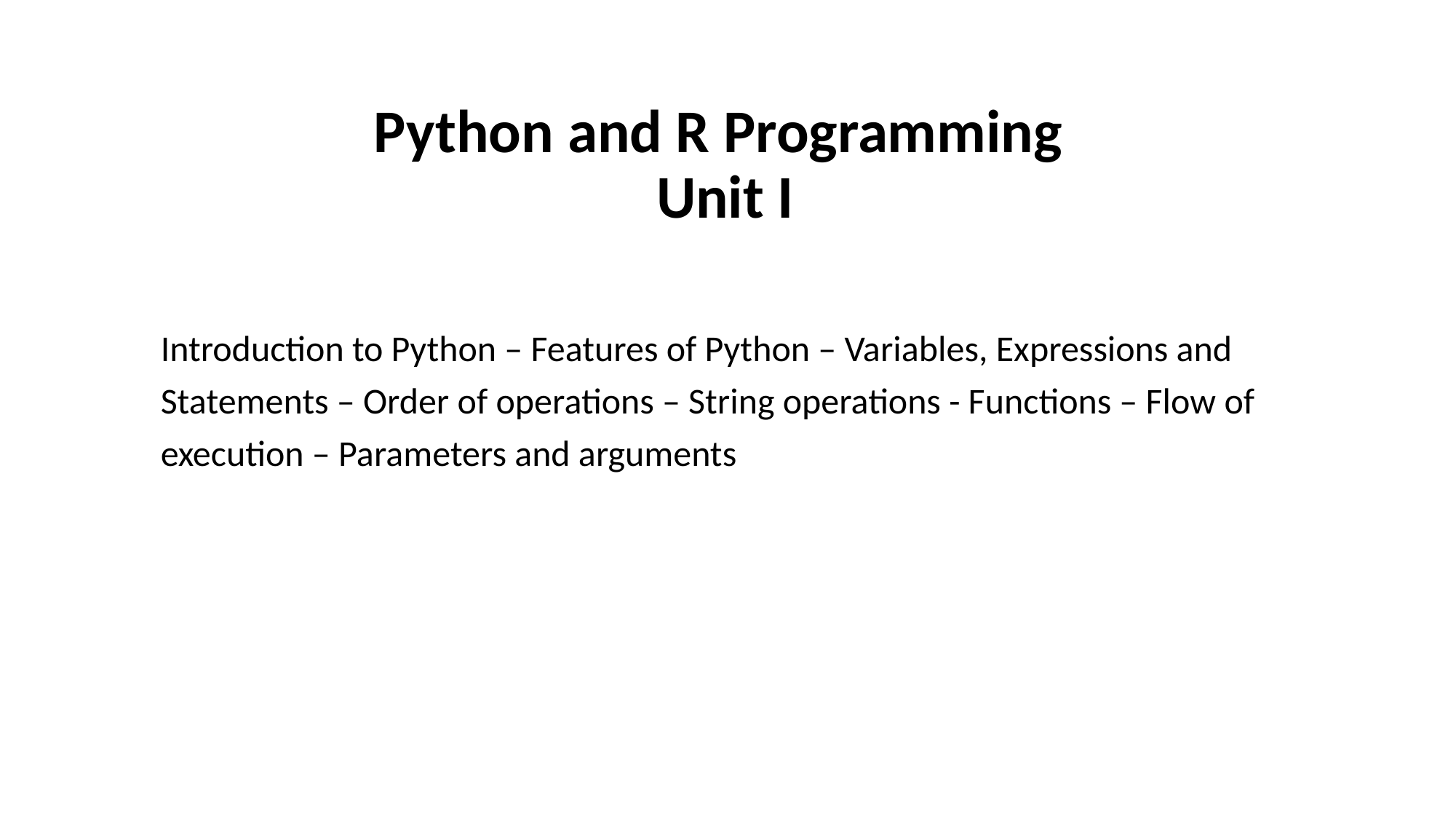

# Python and R Programming Unit I
Introduction to Python – Features of Python – Variables, Expressions and Statements – Order of operations – String operations - Functions – Flow of execution – Parameters and arguments